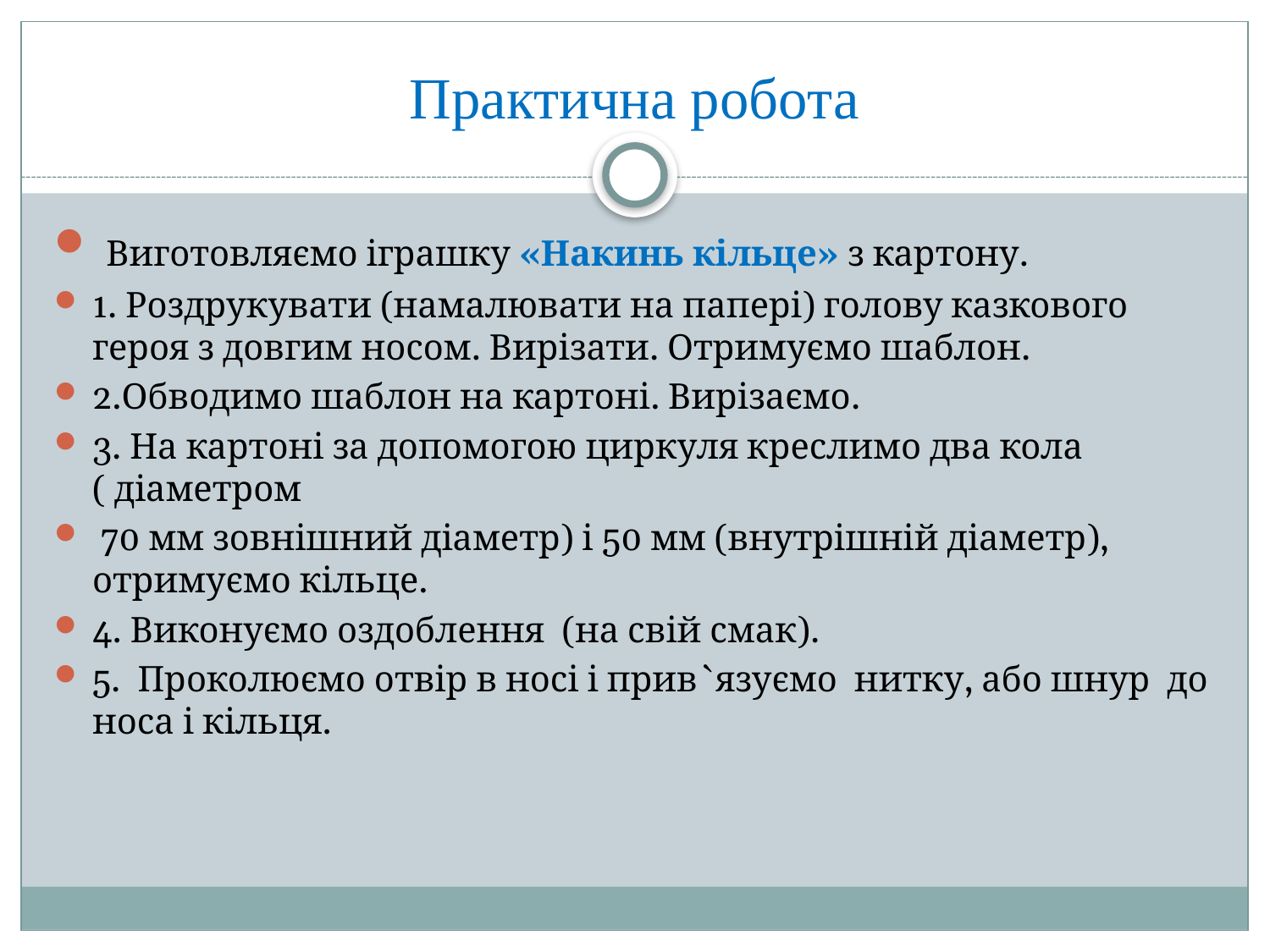

# Практична робота
 Виготовляємо іграшку «Накинь кільце» з картону.
1. Роздрукувати (намалювати на папері) голову казкового героя з довгим носом. Вирізати. Отримуємо шаблон.
2.Обводимо шаблон на картоні. Вирізаємо.
3. На картоні за допомогою циркуля креслимо два кола ( діаметром
 70 мм зовнішний діаметр) і 50 мм (внутрішній діаметр), отримуємо кільце.
4. Виконуємо оздоблення  (на свій смак).
5.  Проколюємо отвір в носі і прив`язуємо  нитку, або шнур  до носа і кільця.